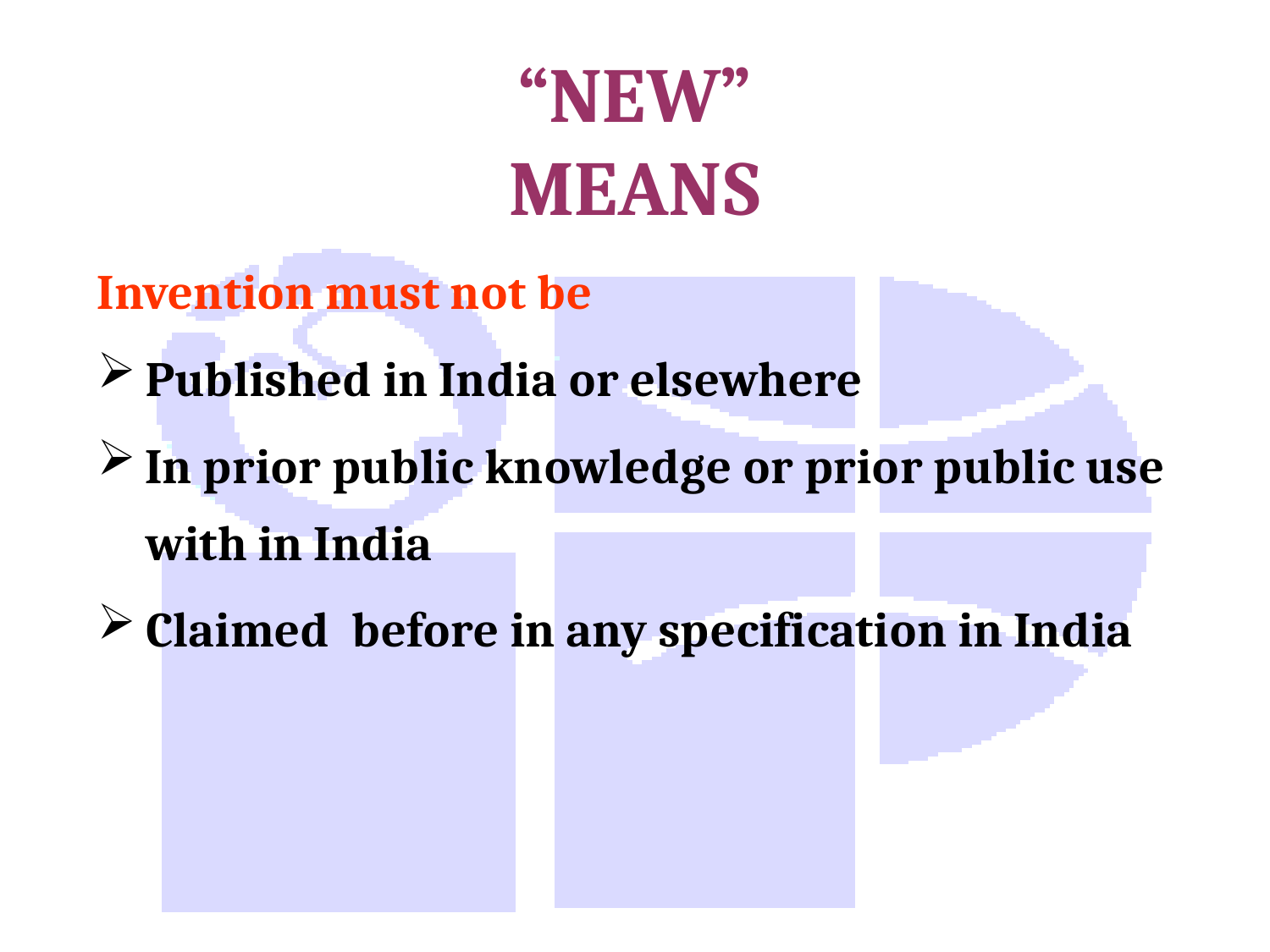

# “NEW” MEANS
Invention must not be
Published in India or elsewhere
In prior public knowledge or prior public use with in India
Claimed  before in any specification in India